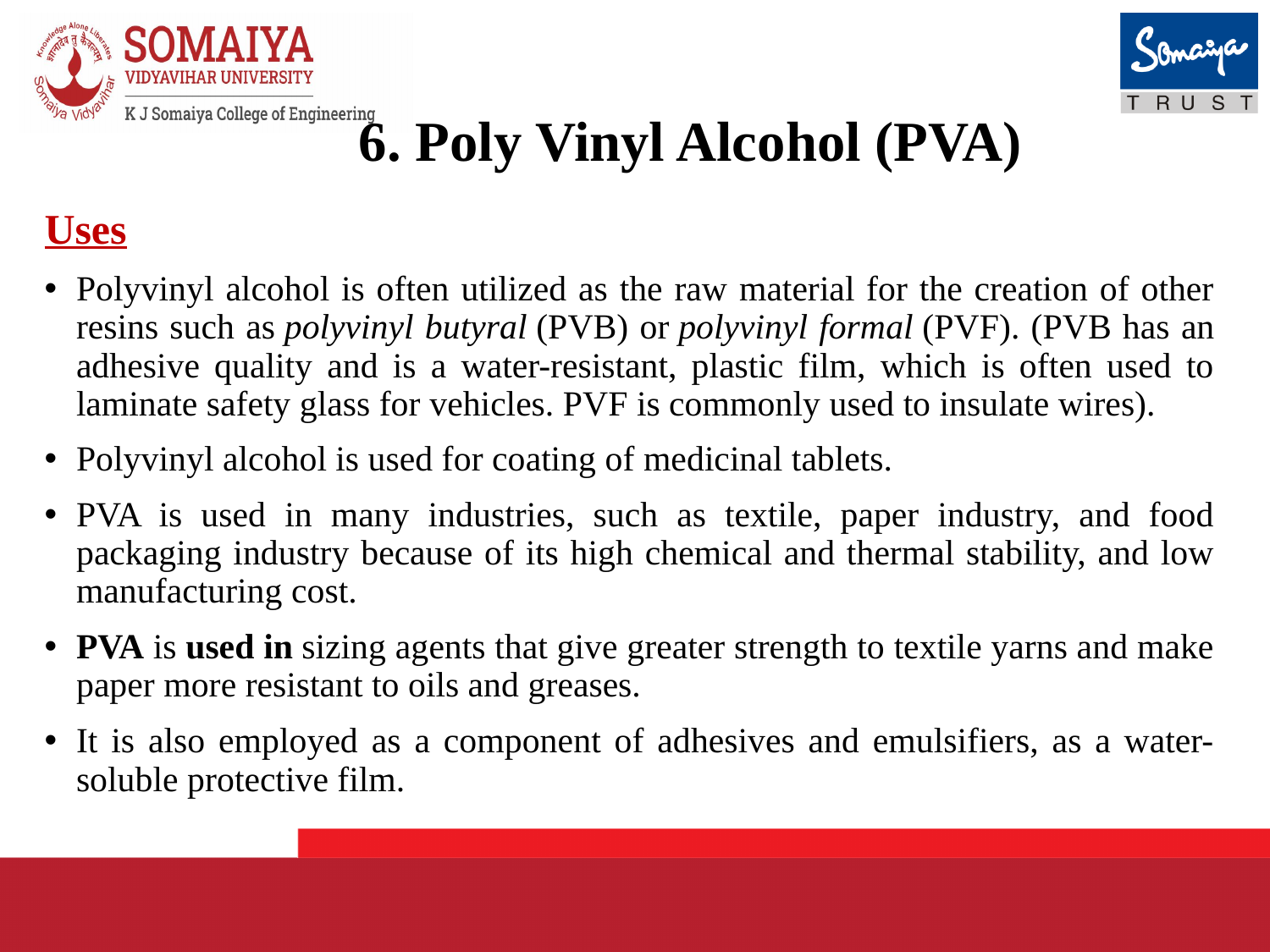

# 6. Poly Vinyl Alcohol (PVA)
Uses
Polyvinyl alcohol is often utilized as the raw material for the creation of other resins such as polyvinyl butyral (PVB) or polyvinyl formal (PVF). (PVB has an adhesive quality and is a water-resistant, plastic film, which is often used to laminate safety glass for vehicles. PVF is commonly used to insulate wires).
Polyvinyl alcohol is used for coating of medicinal tablets.
PVA is used in many industries, such as textile, paper industry, and food packaging industry because of its high chemical and thermal stability, and low manufacturing cost.
PVA is used in sizing agents that give greater strength to textile yarns and make paper more resistant to oils and greases.
It is also employed as a component of adhesives and emulsifiers, as a water-soluble protective film.